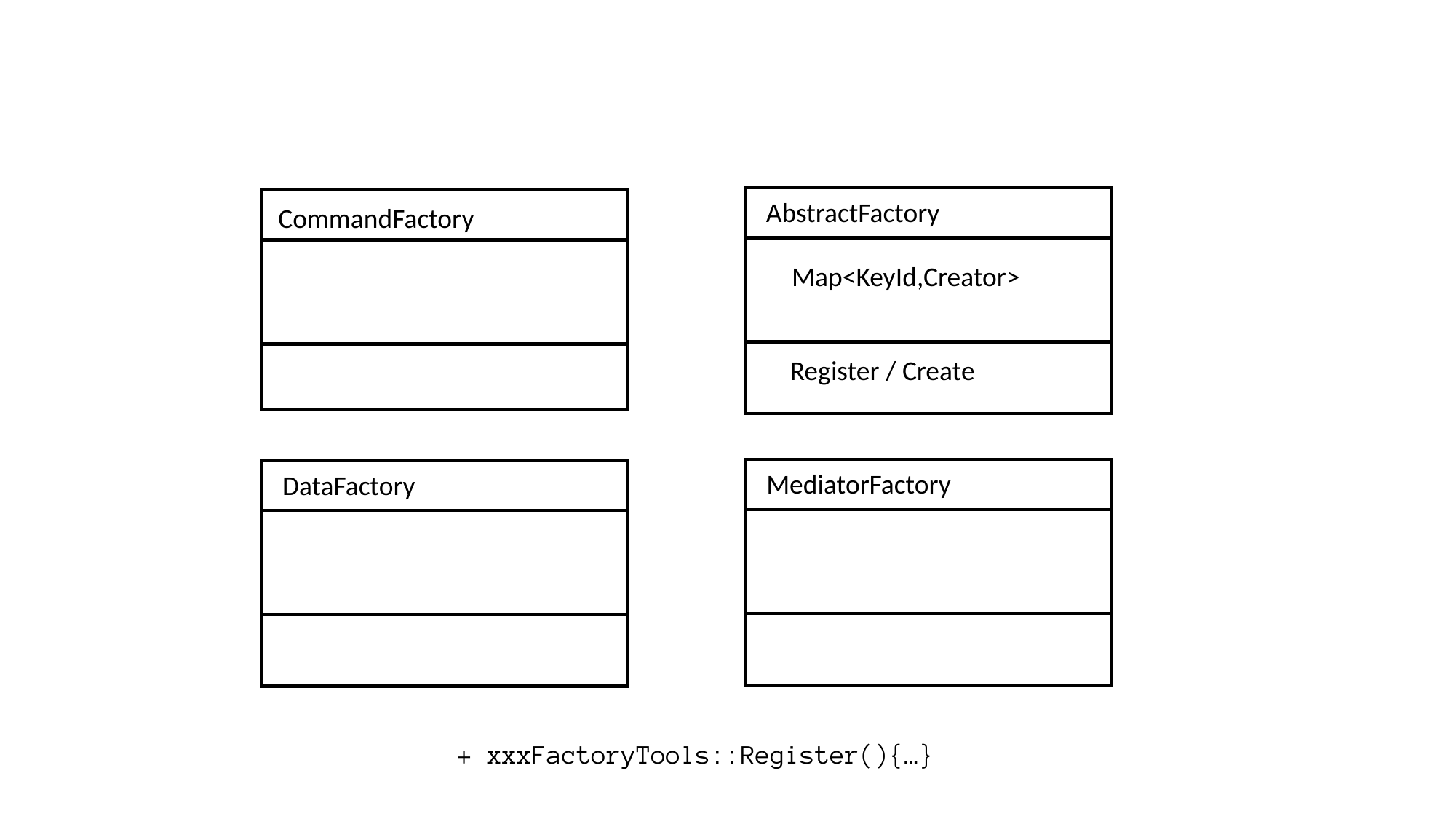

AbstractFactory
CommandFactory

Map<KeyId,Creator>
Register / Create

MediatorFactory
DataFactory

+ xxxFactoryTools::Register(){…}